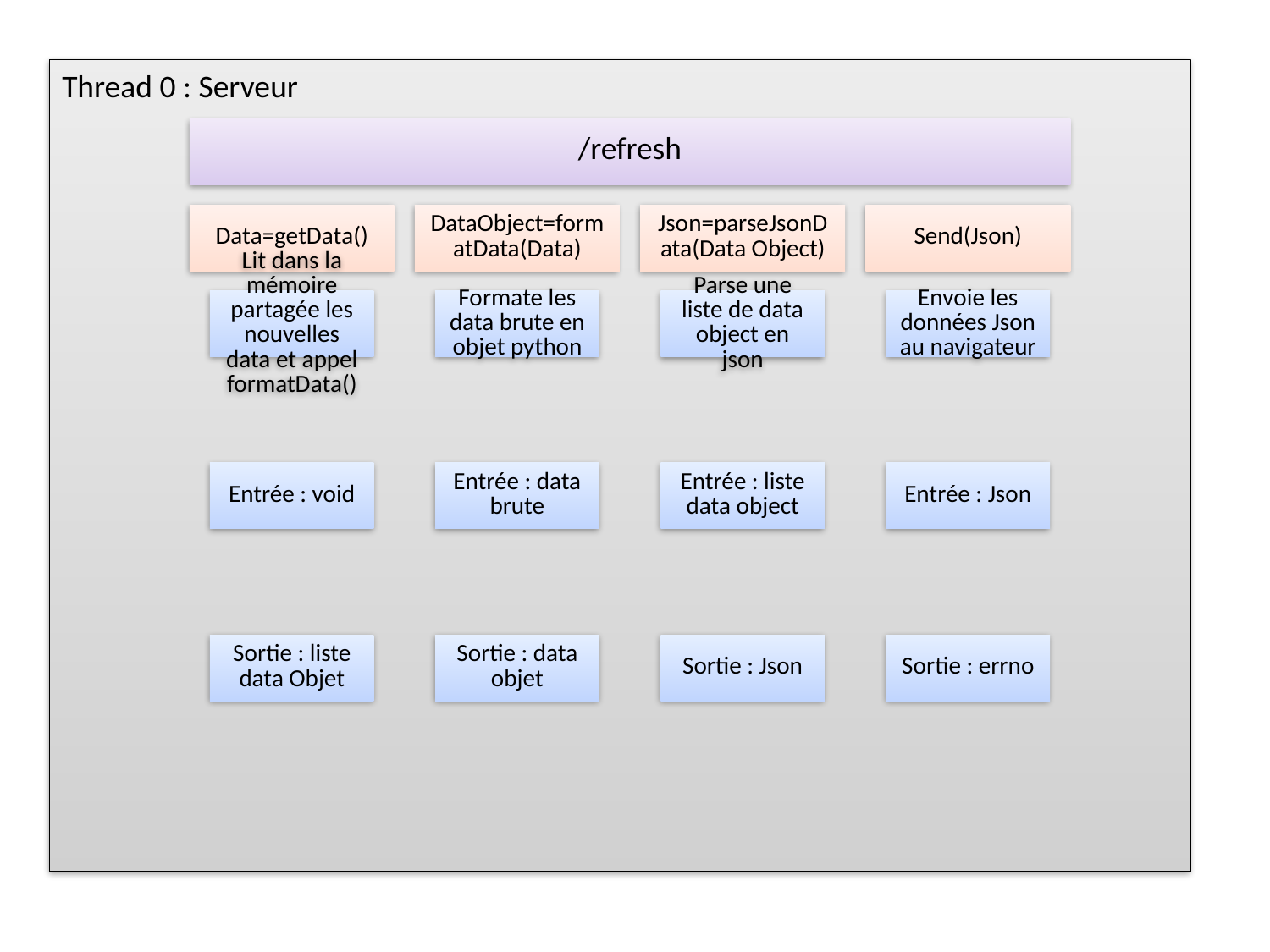

Thread 0 : Serveur

/refresh
Data=getData()
DataObject=formatData(Data)
Send(Json)
Json=parseJsonData(Data Object)
Lit dans la mémoire partagée les nouvelles data et appel formatData()
Entrée : void
Sortie : liste data Objet
Formate les data brute en objet python
Entrée : liste data object
Entrée : data brute
Sortie : data objet
Parse une liste de data object en json
Sortie : Json
Envoie les données Json au navigateur
Entrée : Json
Sortie : errno